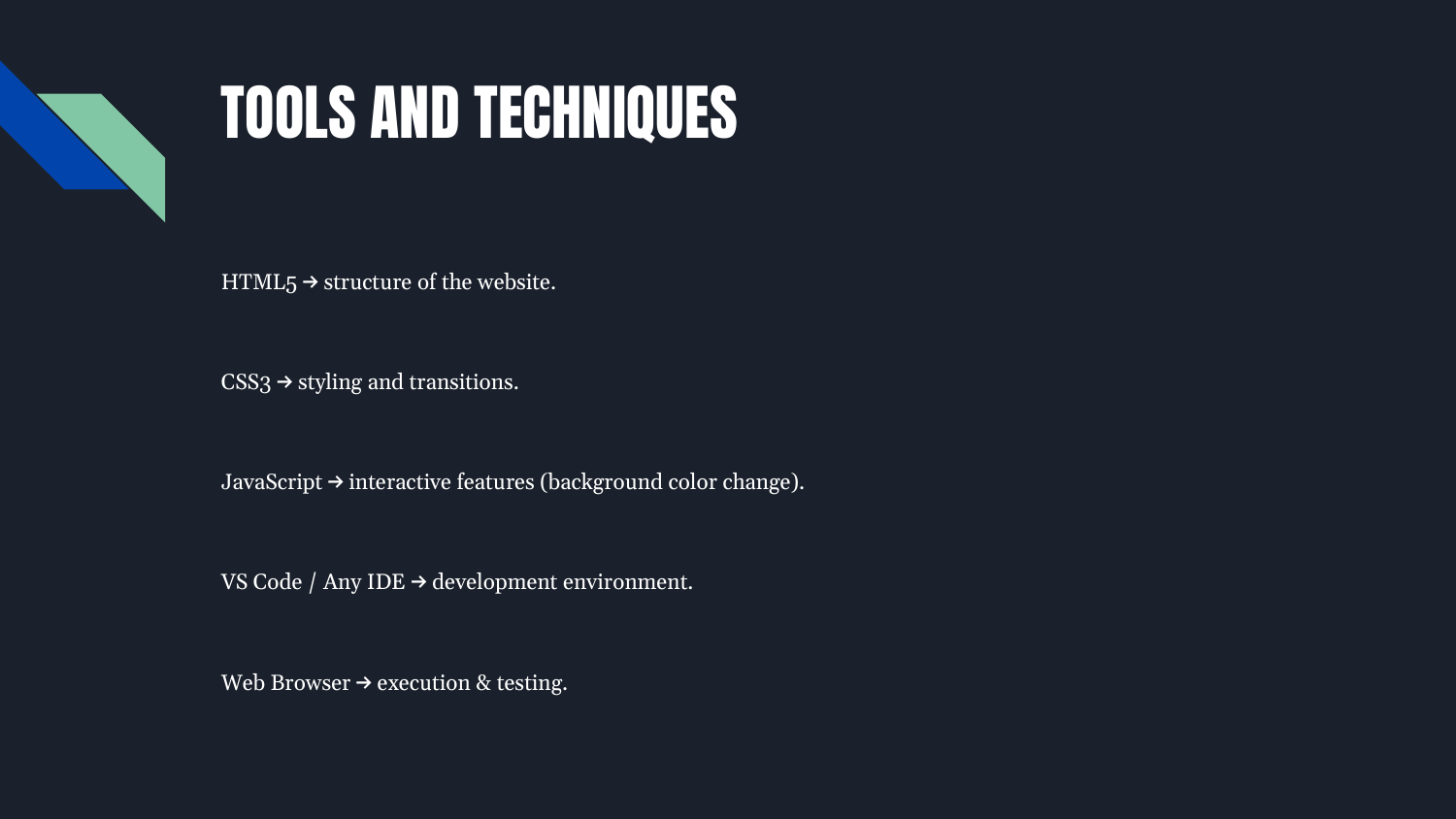

# TOOLS AND TECHNIQUES
HTML5 → structure of the website.

CSS3 → styling and transitions.

JavaScript → interactive features (background color change).

VS Code / Any IDE → development environment.

Web Browser → execution & testing.